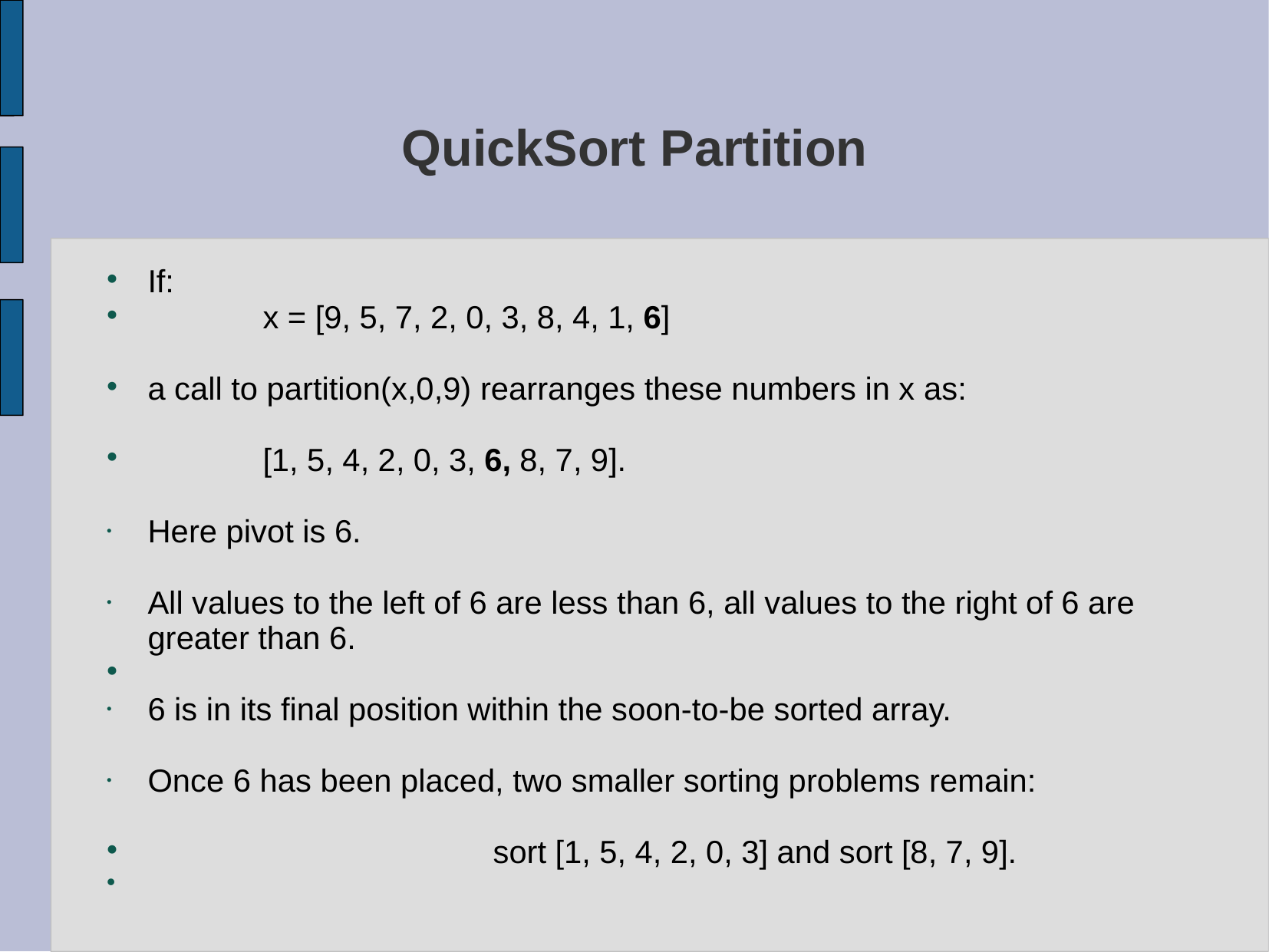

# QuickSort Partition
If:
 	x = [9, 5, 7, 2, 0, 3, 8, 4, 1, 6]

a call to partition(x,0,9) rearranges these numbers in x as:
	[1, 5, 4, 2, 0, 3, 6, 8, 7, 9].
Here pivot is 6.

All values to the left of 6 are less than 6, all values to the right of 6 are greater than 6.

6 is in its final position within the soon-to-be sorted array.

Once 6 has been placed, two smaller sorting problems remain:

			sort [1, 5, 4, 2, 0, 3] and sort [8, 7, 9].